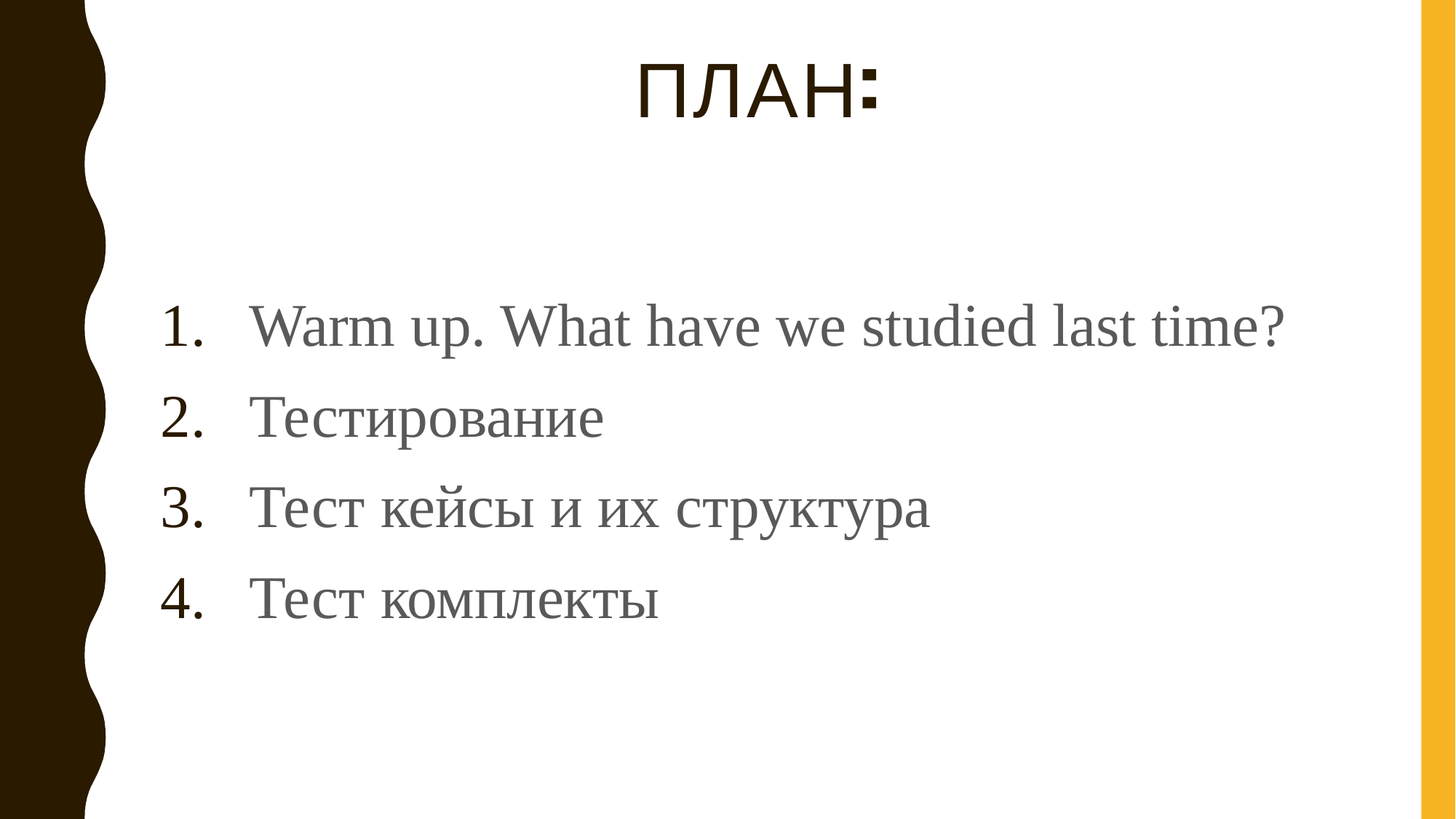

# План:
Warm up. What have we studied last time?
Тестирование
Тест кейсы и их структура
Тест комплекты